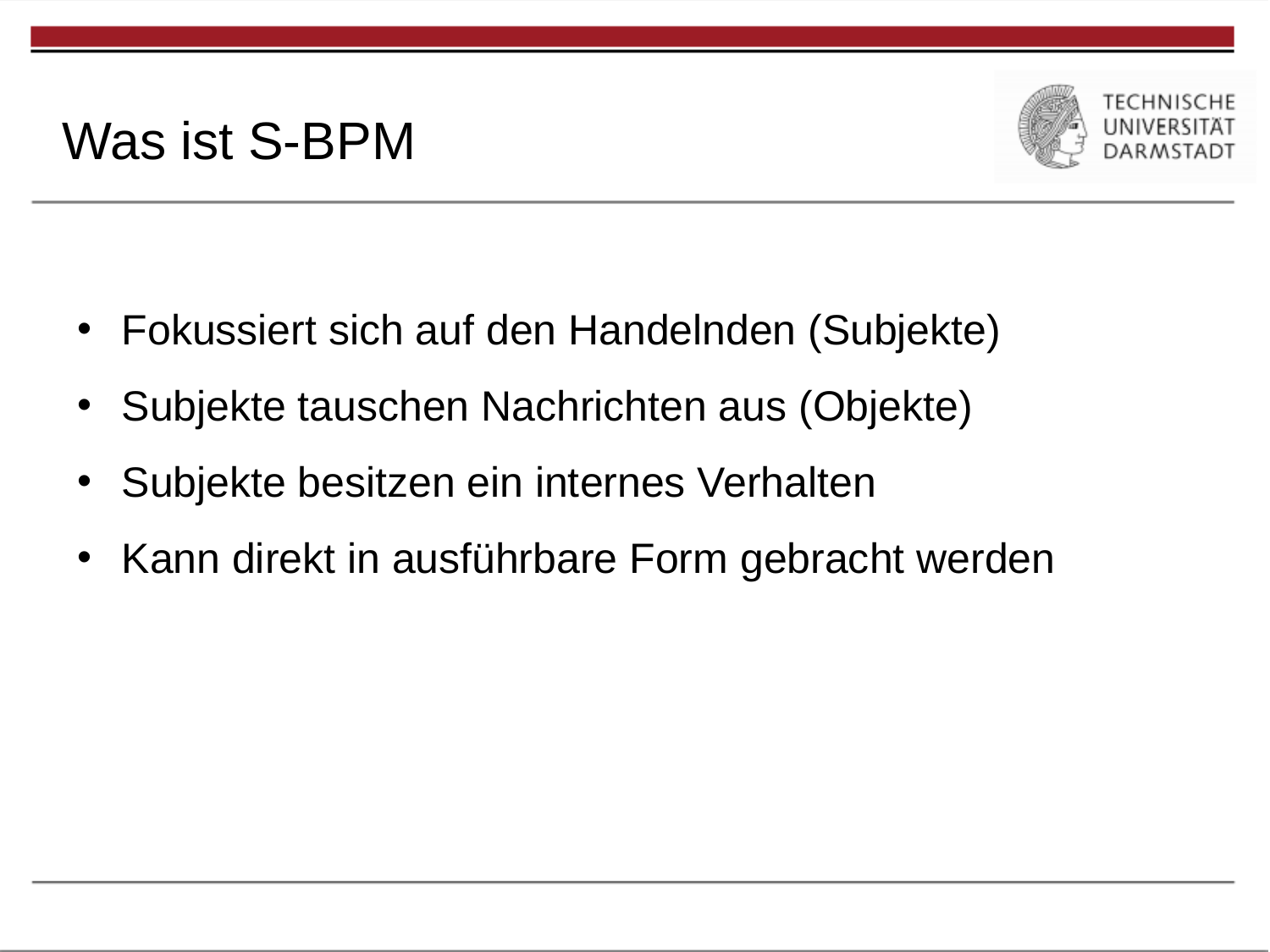

# Gliederung
Was ist S-BPM

Fokussiert sich auf den Handelnden (Subjekte)
Subjekte tauschen Nachrichten aus (Objekte)
Subjekte besitzen ein internes Verhalten
Kann direkt in ausführbare Form gebracht werden